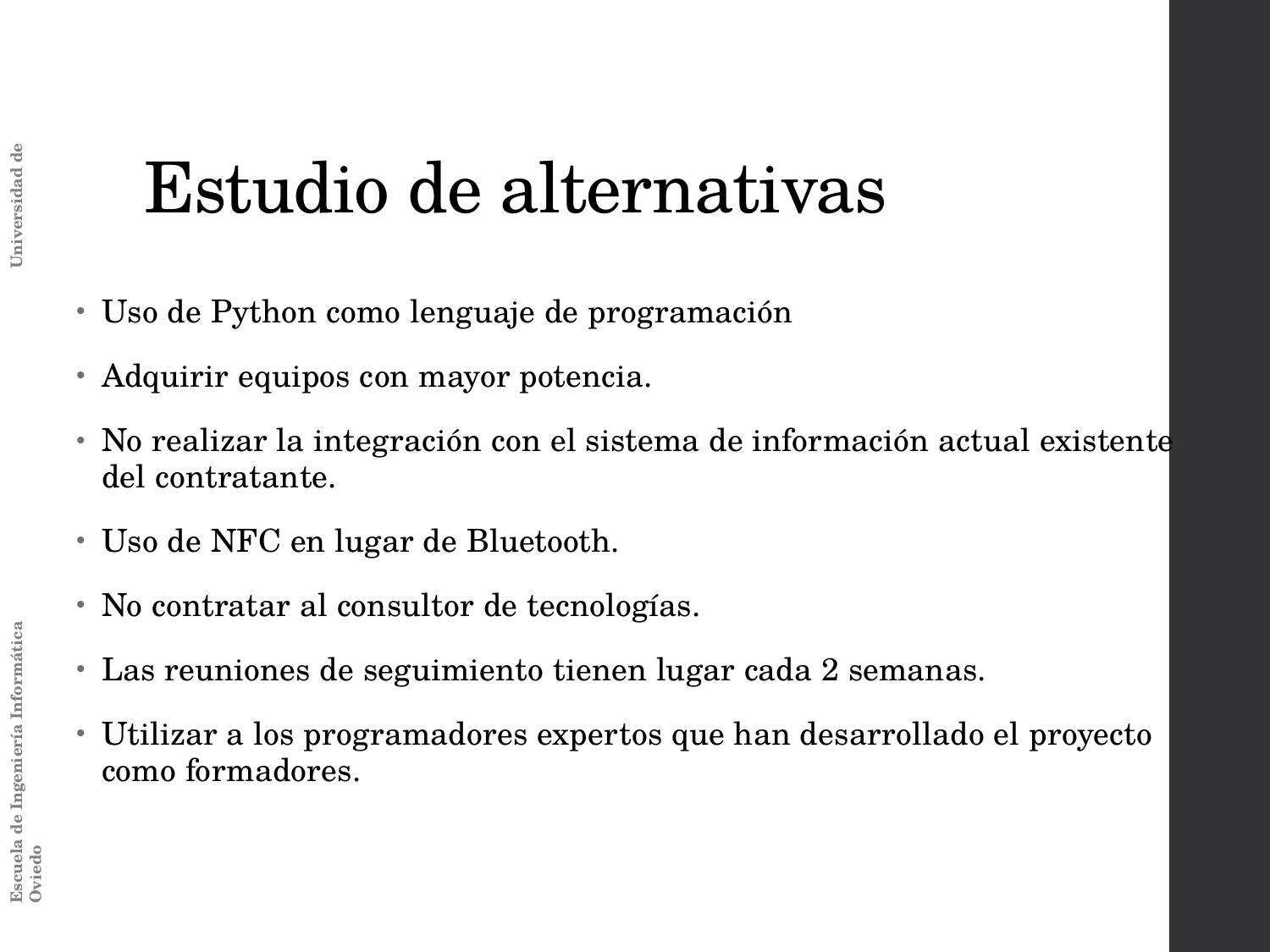

# Estudio de alternativas
Uso de Python como lenguaje de programación
Adquirir equipos con mayor potencia.
No realizar la integración con el sistema de información actual existente del contratante.
Uso de NFC en lugar de Bluetooth.
No contratar al consultor de tecnologías.
Las reuniones de seguimiento tienen lugar cada 2 semanas.
Utilizar a los programadores expertos que han desarrollado el proyecto como formadores.